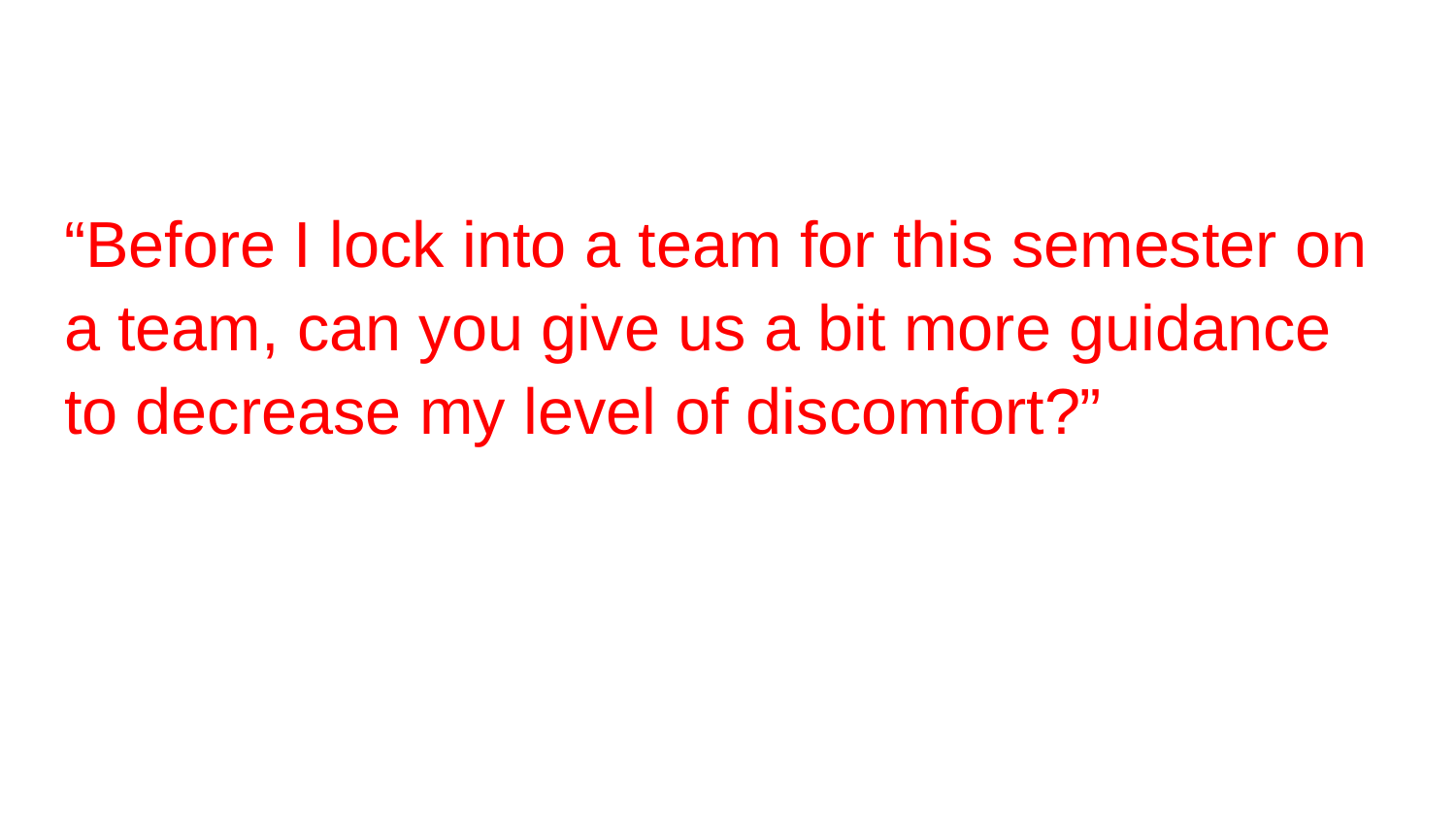

#
“Before I lock into a team for this semester on a team, can you give us a bit more guidance to decrease my level of discomfort?”